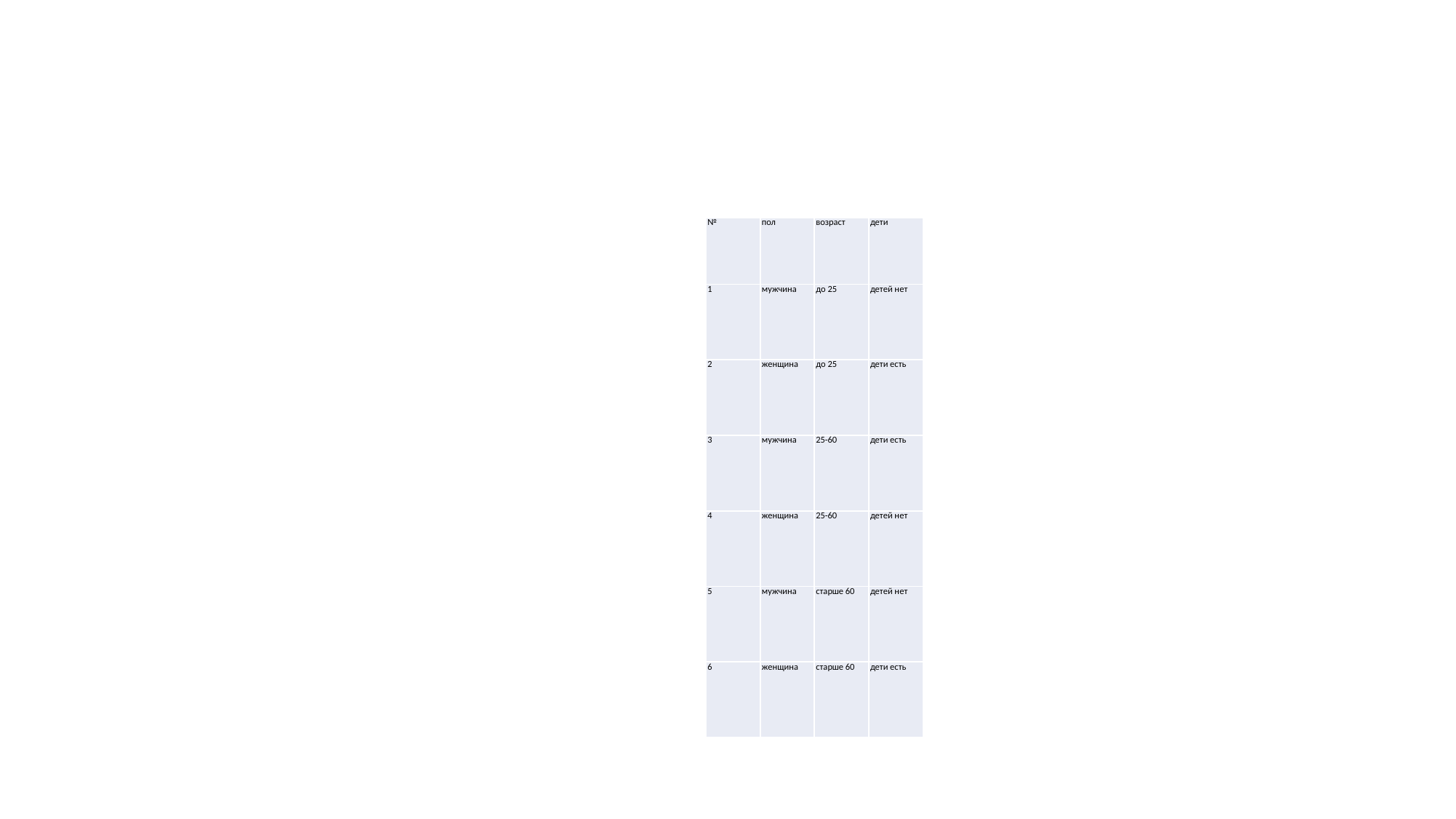

#

| № | пол | возраст | дети |
| --- | --- | --- | --- |
| 1 | мужчина | до 25 | детей нет |
| 2 | женщина | до 25 | дети есть |
| 3 | мужчина | 25-60 | дети есть |
| 4 | женщина | 25-60 | детей нет |
| 5 | мужчина | старше 60 | детей нет |
| 6 | женщина | старше 60 | дети есть |